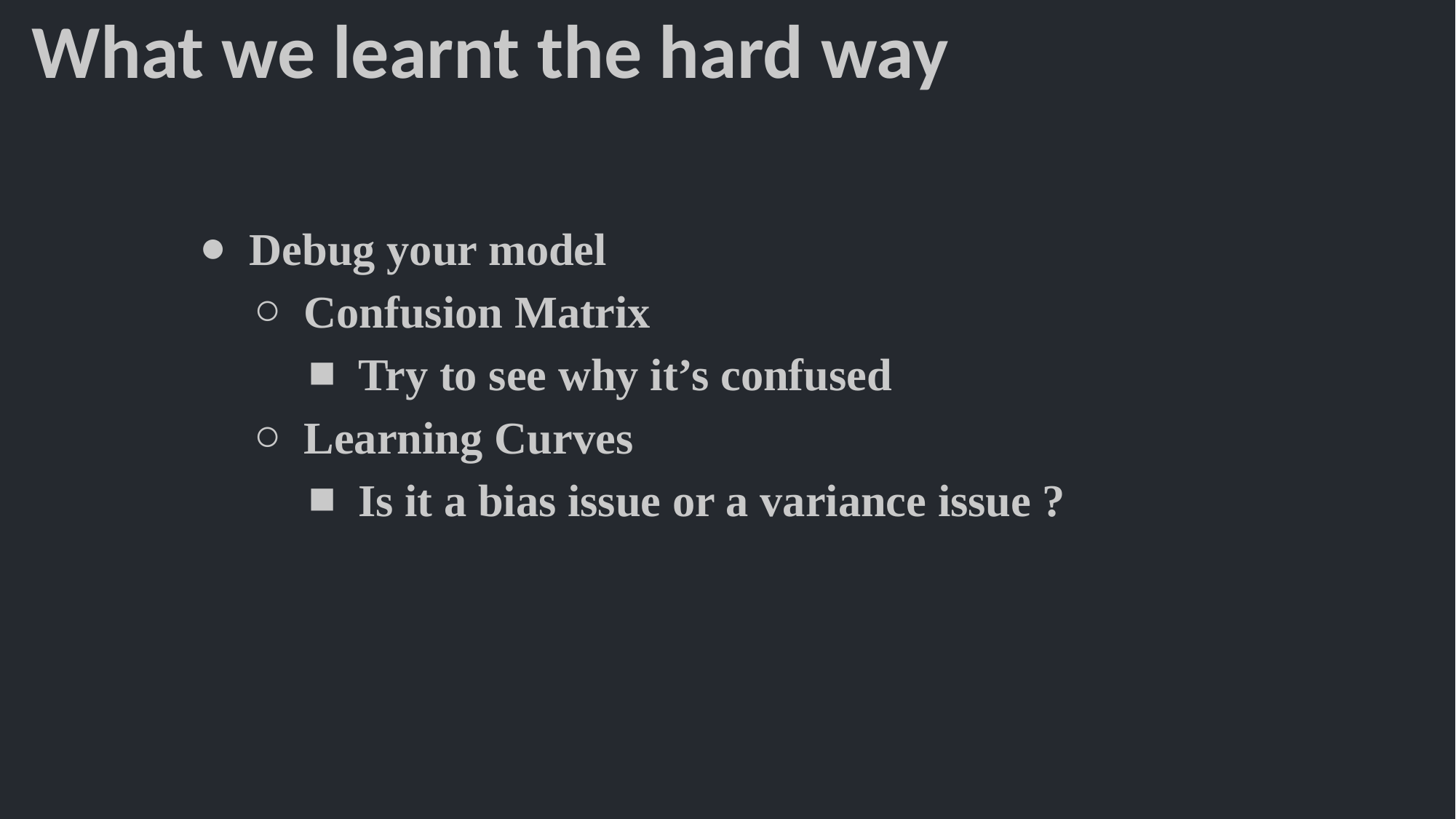

What we learnt the hard way
Debug your model
Confusion Matrix
Try to see why it’s confused
Learning Curves
Is it a bias issue or a variance issue ?